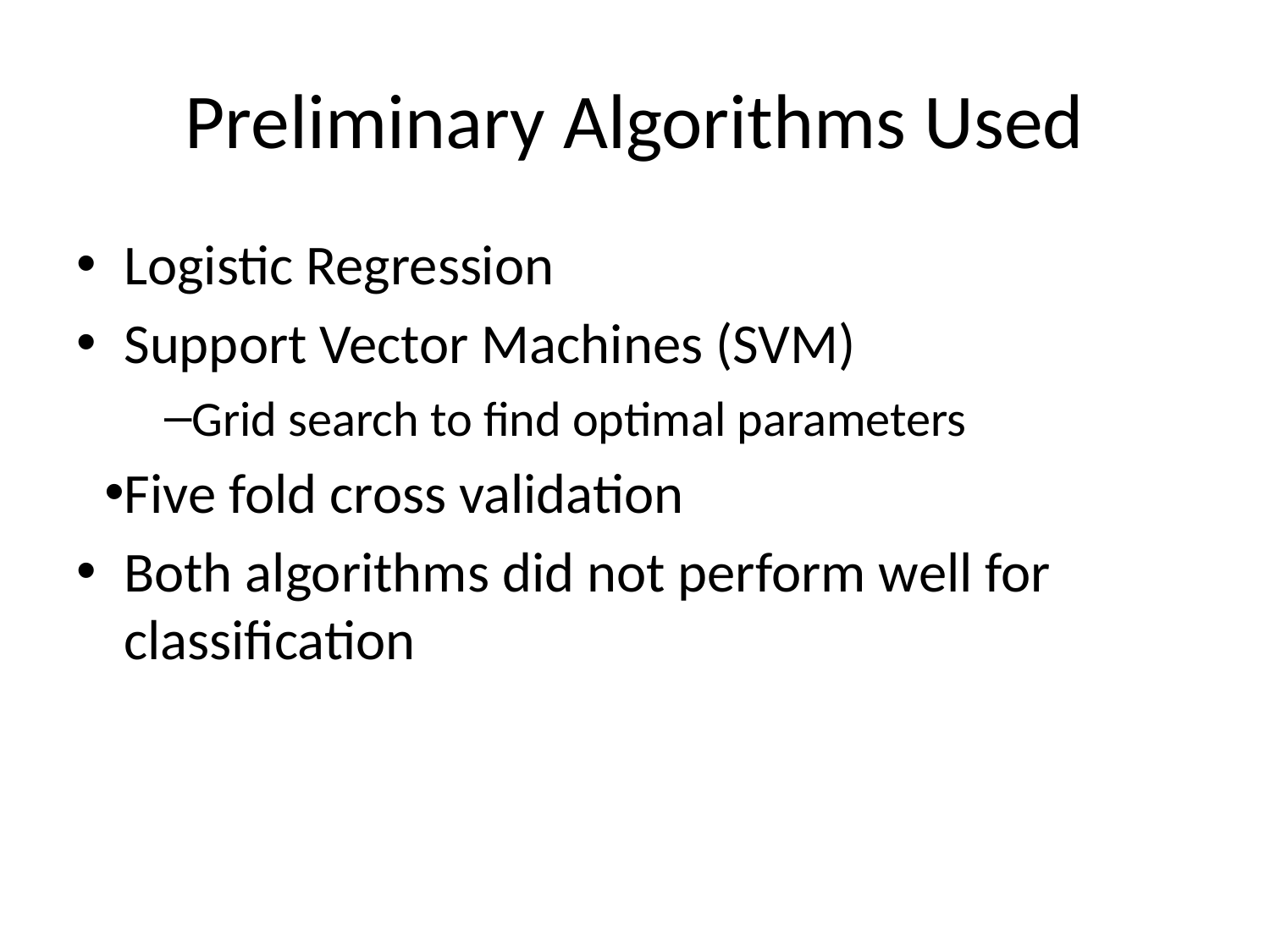

# Preliminary Algorithms Used
Logistic Regression
Support Vector Machines (SVM)
Grid search to find optimal parameters
Five fold cross validation
Both algorithms did not perform well for classification